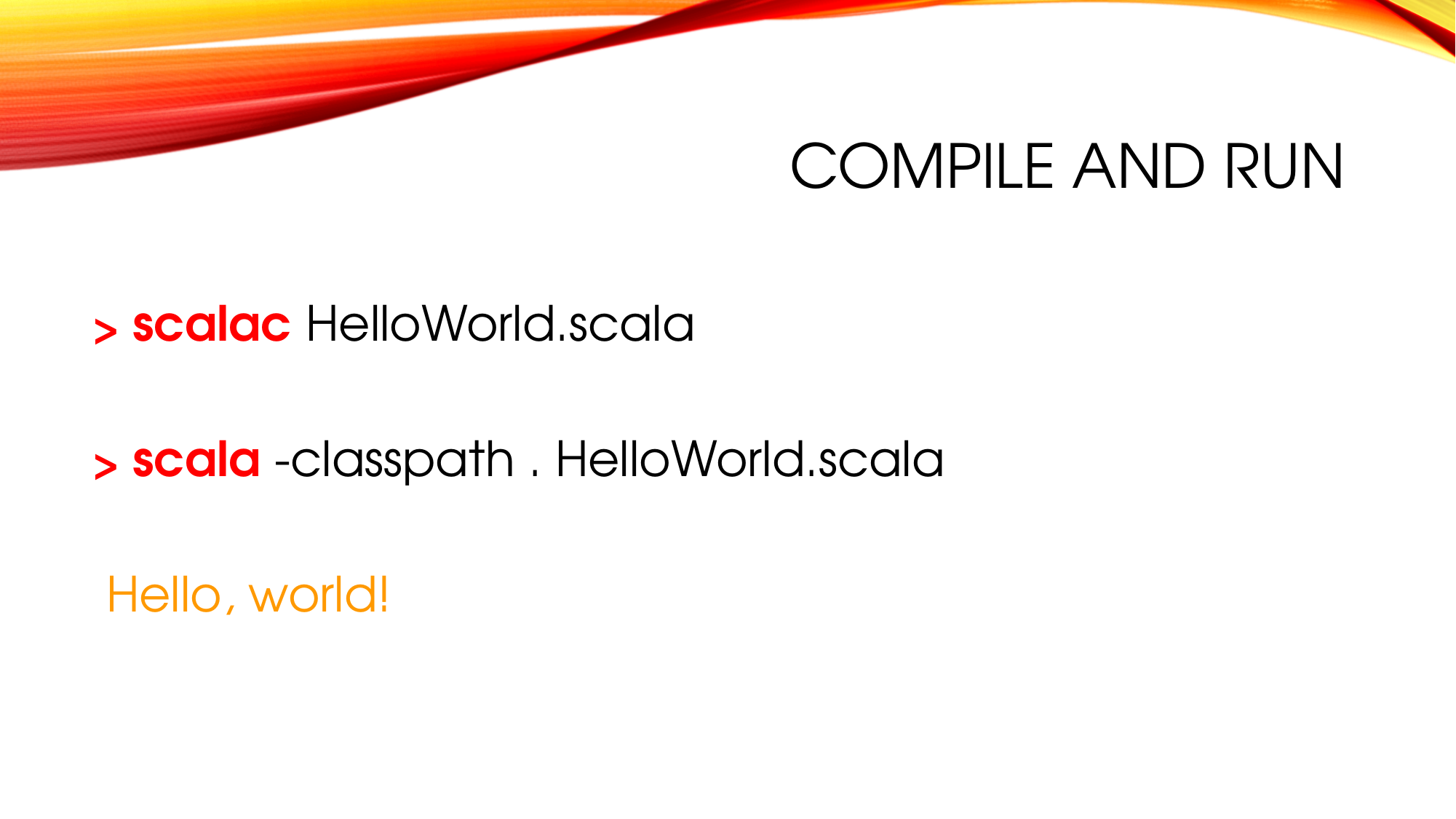

# Compile and run
> scalac HelloWorld.scala

> scala -classpath . HelloWorld.scala

 Hello, world!